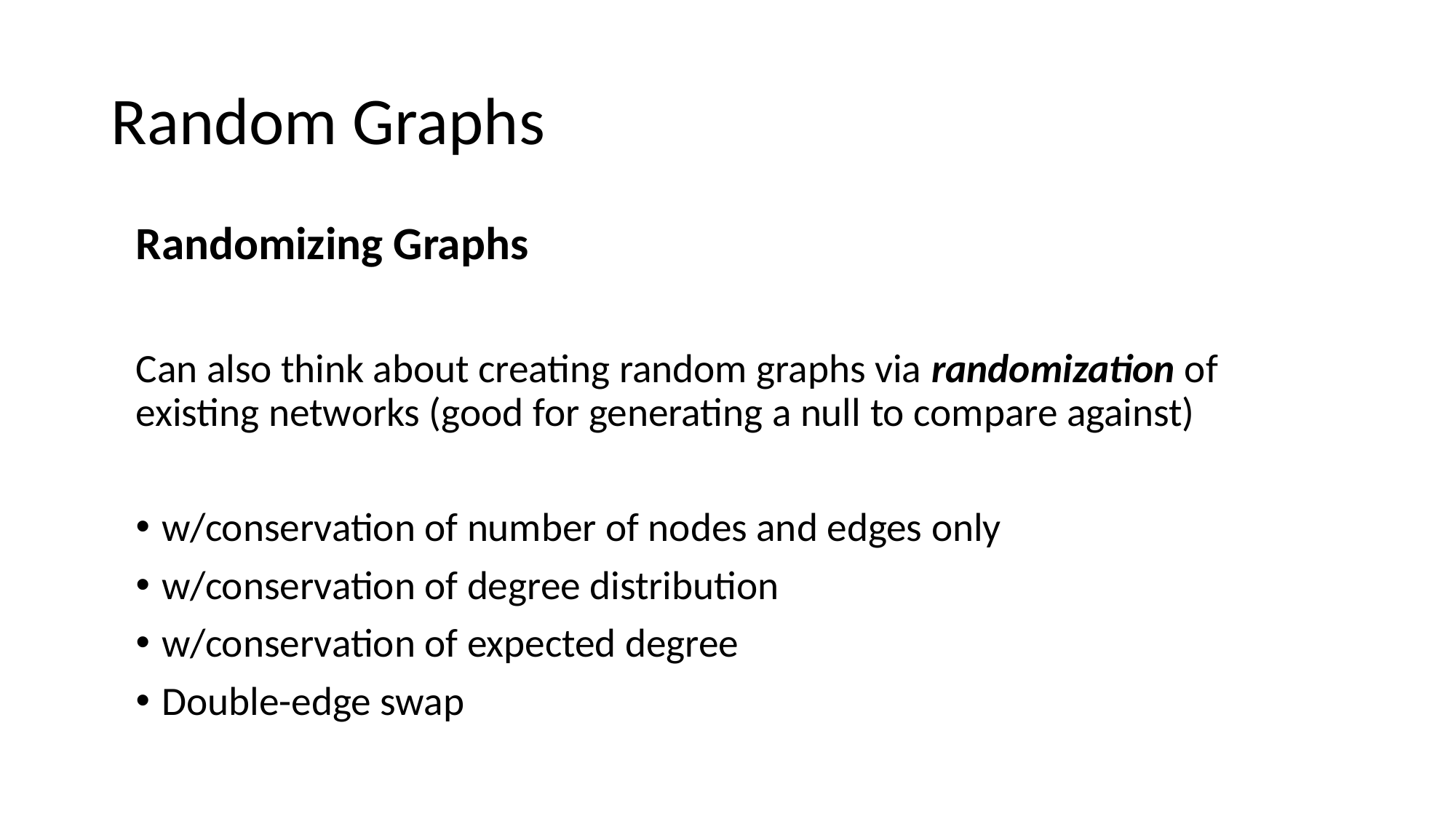

# Random Graphs
Randomizing Graphs

Can also think about creating random graphs via randomization of existing networks (good for generating a null to compare against)

w/conservation of number of nodes and edges only
w/conservation of degree distribution
w/conservation of expected degree
Double-edge swap